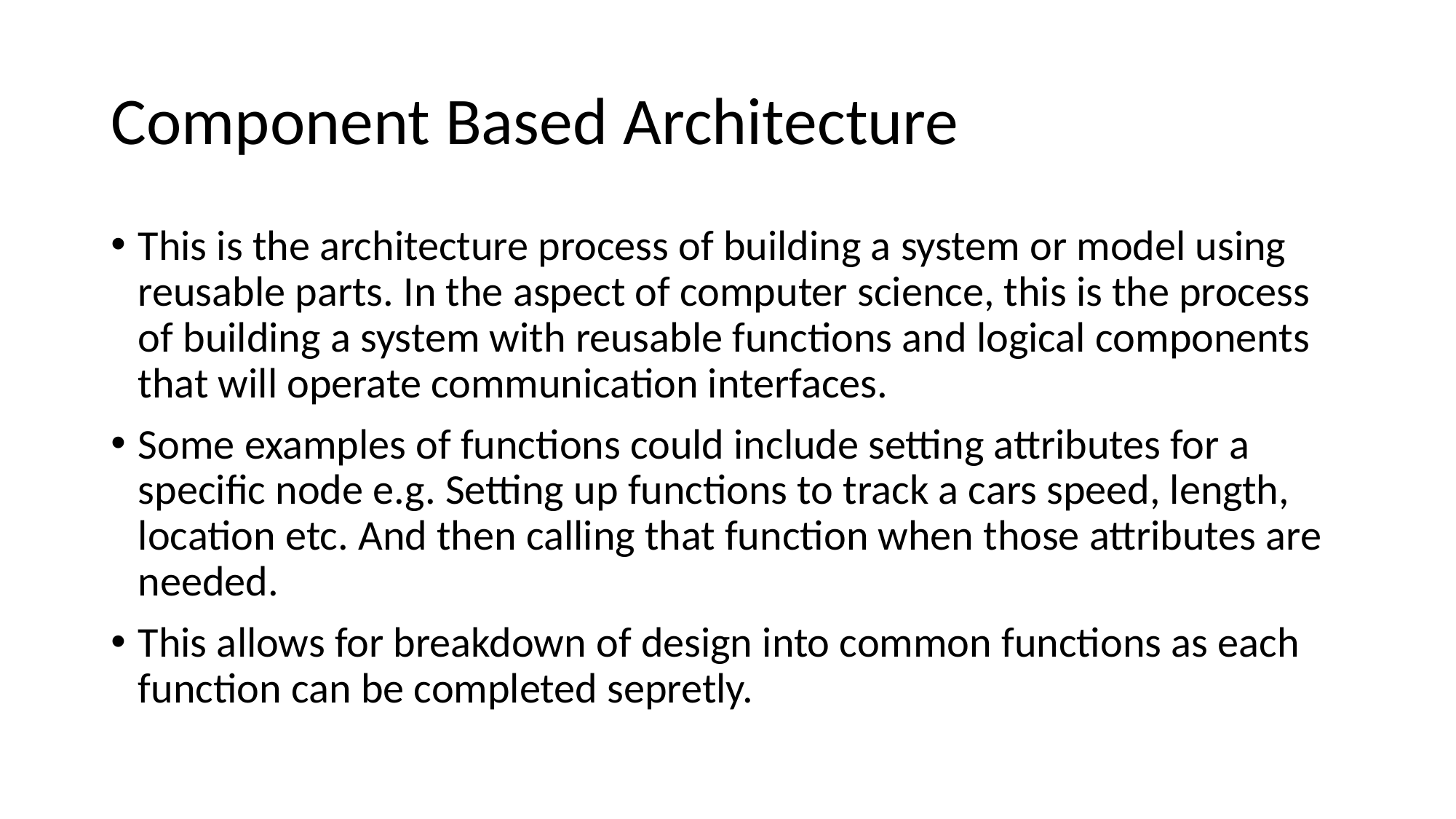

# Component Based Architecture
This is the architecture process of building a system or model using reusable parts. In the aspect of computer science, this is the process of building a system with reusable functions and logical components that will operate communication interfaces.
Some examples of functions could include setting attributes for a specific node e.g. Setting up functions to track a cars speed, length, location etc. And then calling that function when those attributes are needed.
This allows for breakdown of design into common functions as each function can be completed sepretly.